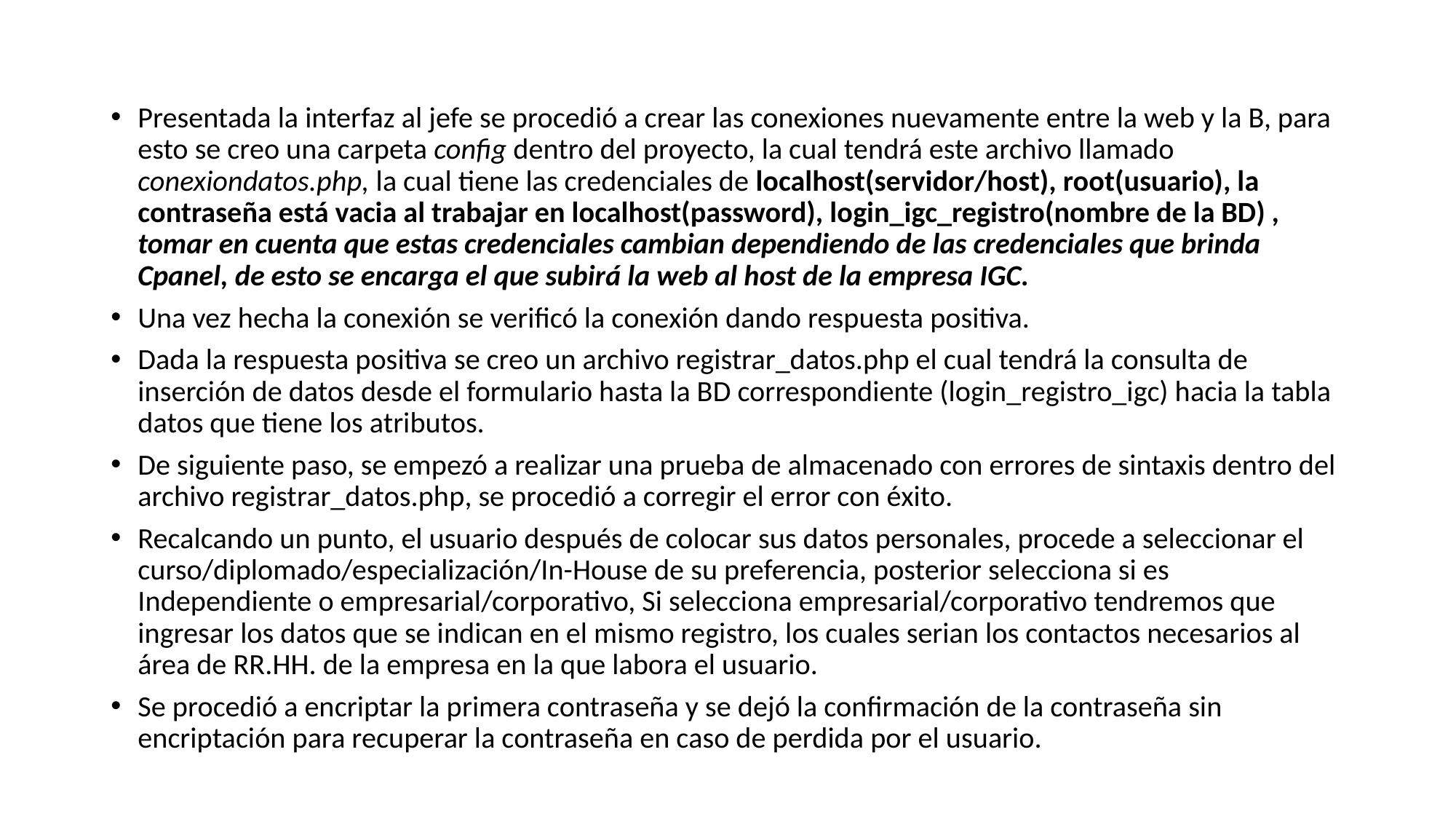

Presentada la interfaz al jefe se procedió a crear las conexiones nuevamente entre la web y la B, para esto se creo una carpeta config dentro del proyecto, la cual tendrá este archivo llamado conexiondatos.php, la cual tiene las credenciales de localhost(servidor/host), root(usuario), la contraseña está vacia al trabajar en localhost(password), login_igc_registro(nombre de la BD) , tomar en cuenta que estas credenciales cambian dependiendo de las credenciales que brinda Cpanel, de esto se encarga el que subirá la web al host de la empresa IGC.
Una vez hecha la conexión se verificó la conexión dando respuesta positiva.
Dada la respuesta positiva se creo un archivo registrar_datos.php el cual tendrá la consulta de inserción de datos desde el formulario hasta la BD correspondiente (login_registro_igc) hacia la tabla datos que tiene los atributos.
De siguiente paso, se empezó a realizar una prueba de almacenado con errores de sintaxis dentro del archivo registrar_datos.php, se procedió a corregir el error con éxito.
Recalcando un punto, el usuario después de colocar sus datos personales, procede a seleccionar el curso/diplomado/especialización/In-House de su preferencia, posterior selecciona si es Independiente o empresarial/corporativo, Si selecciona empresarial/corporativo tendremos que ingresar los datos que se indican en el mismo registro, los cuales serian los contactos necesarios al área de RR.HH. de la empresa en la que labora el usuario.
Se procedió a encriptar la primera contraseña y se dejó la confirmación de la contraseña sin encriptación para recuperar la contraseña en caso de perdida por el usuario.